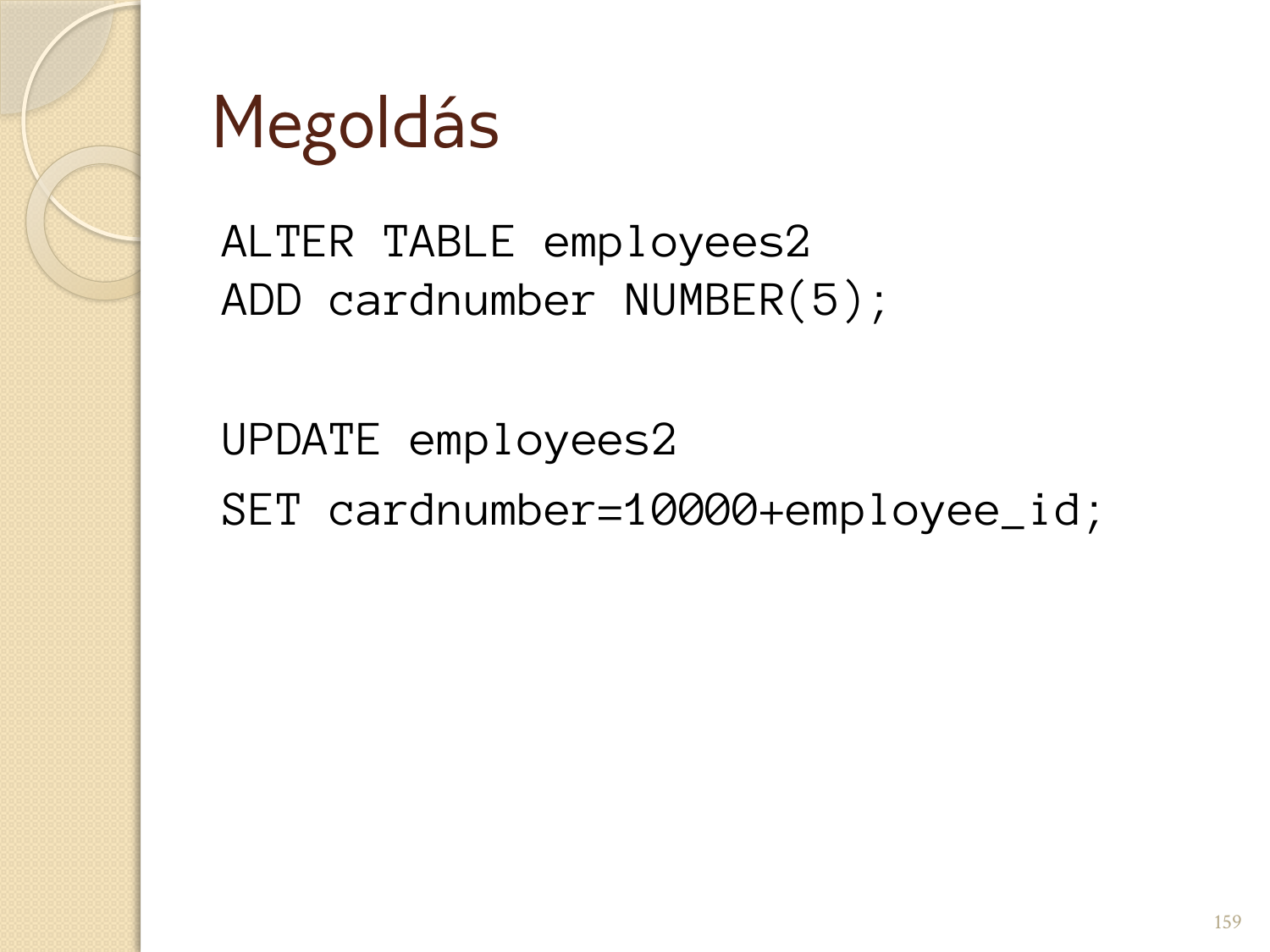

# Megoldás
ALTER TABLE employees2
ADD cardnumber NUMBER(5);

UPDATE employees2
SET cardnumber=10000+employee_id;
159